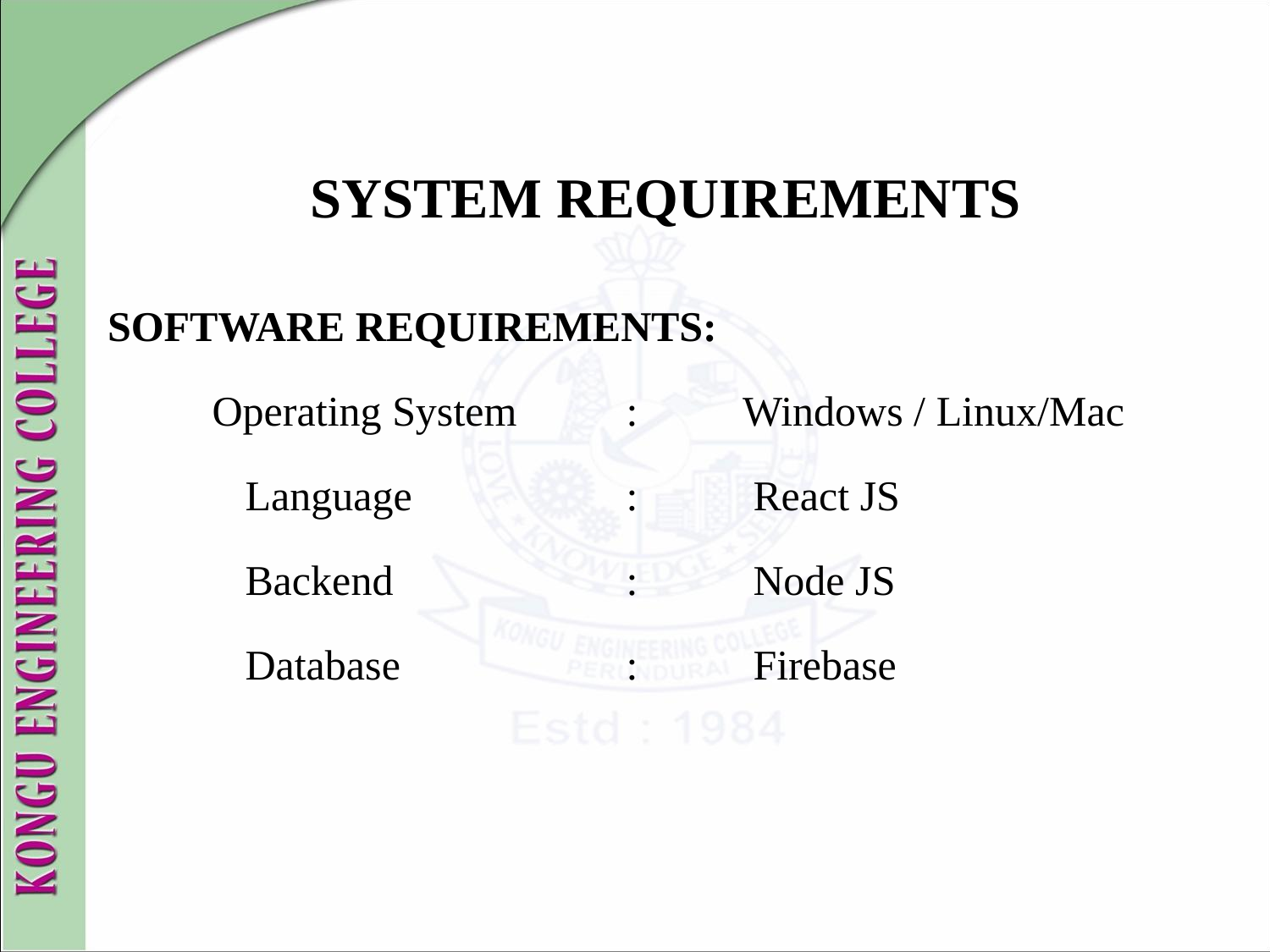

# SYSTEM REQUIREMENTS
SOFTWARE REQUIREMENTS:
             Operating System	 : 	Windows / Linux/Mac
             Language 		 :	 React JS
             Backend		 :	 Node JS
             Database		 :	 Firebase